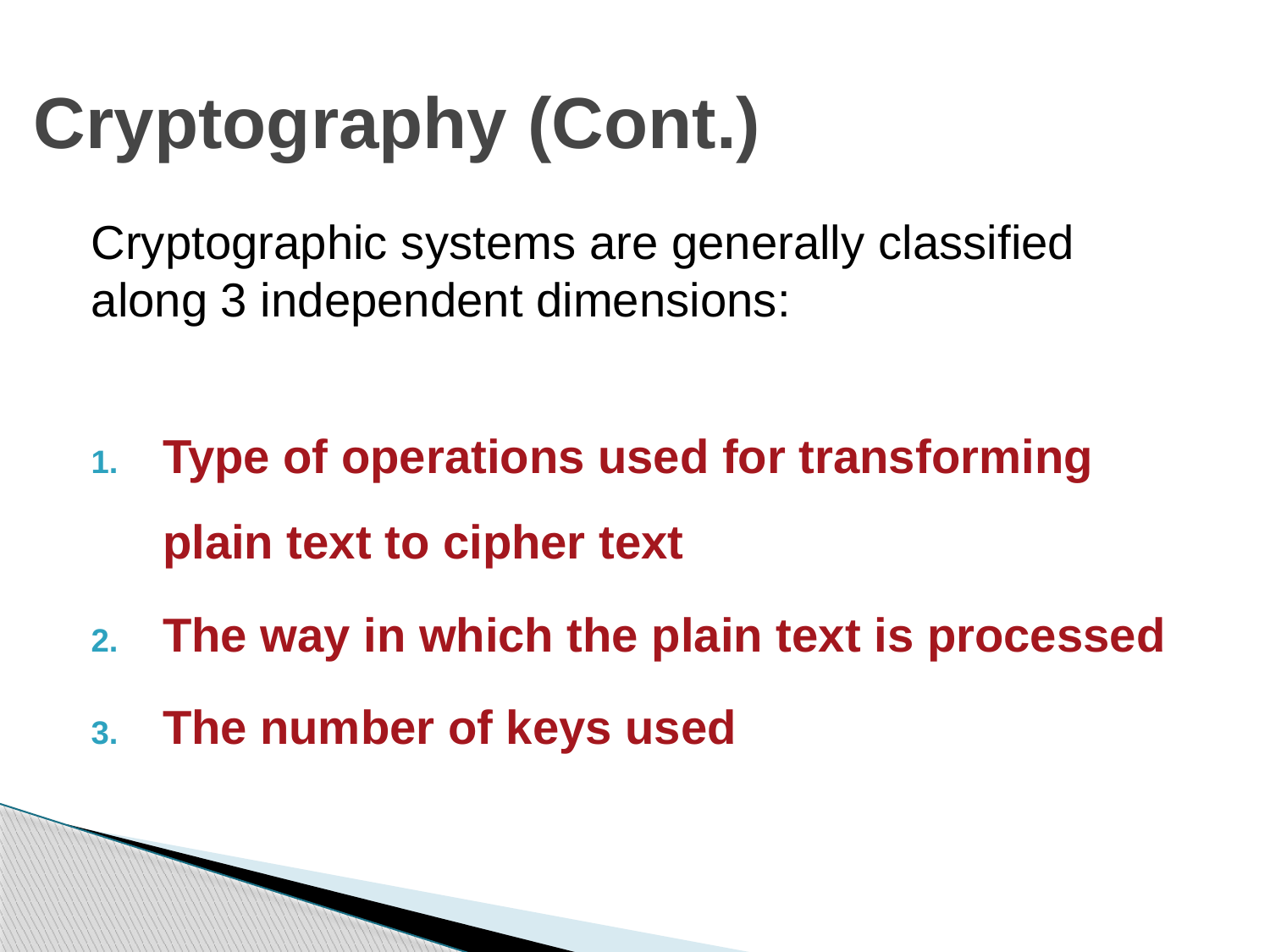

# Cryptography (Cont.)
Cryptographic systems are generally classified along 3 independent dimensions:

Type of operations used for transforming plain text to cipher text
The way in which the plain text is processed
The number of keys used